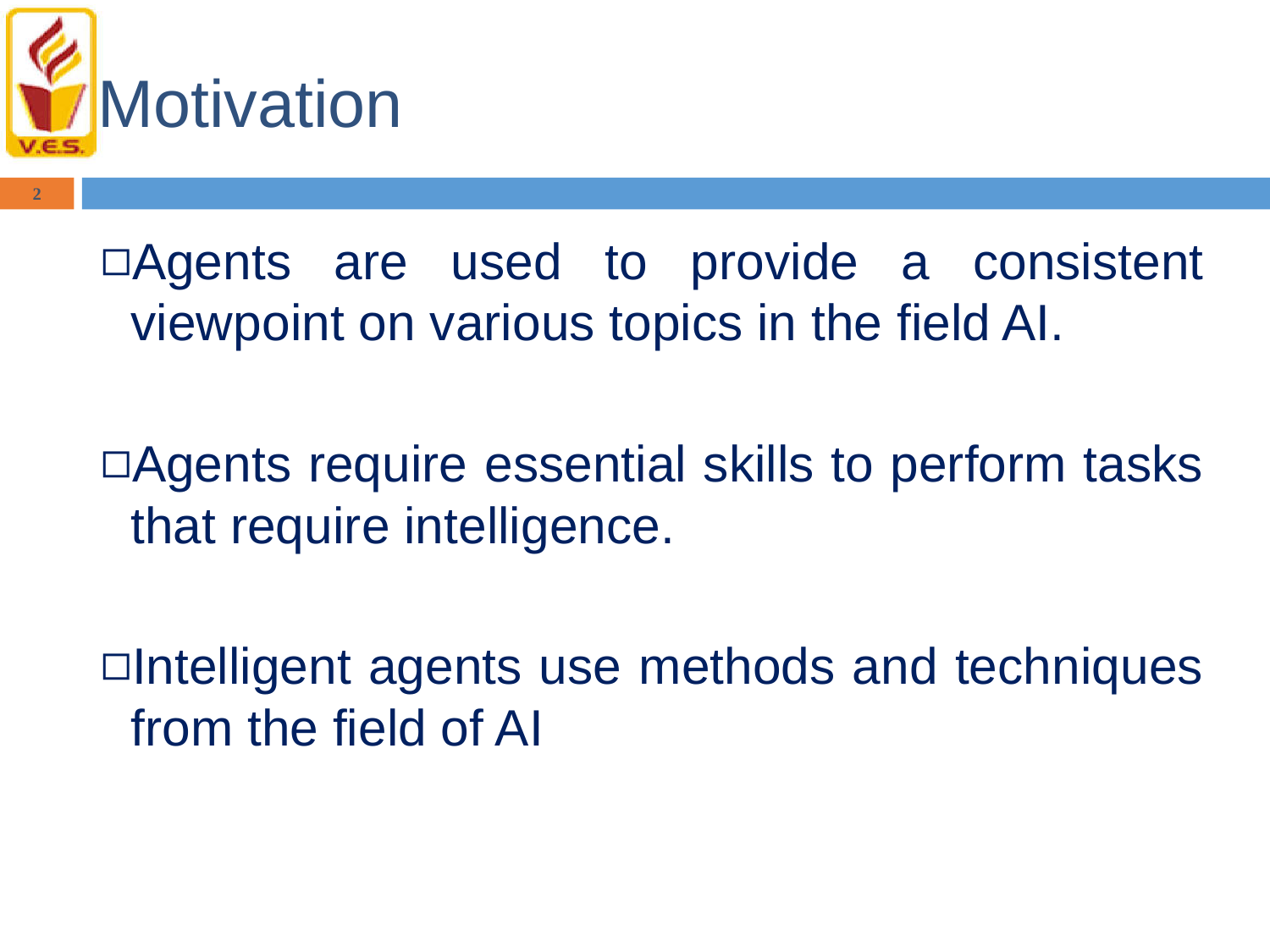

# Motivation
2
Agents are used to provide a consistent viewpoint on various topics in the field AI.

Agents require essential skills to perform tasks that require intelligence.

Intelligent agents use methods and techniques from the field of AI